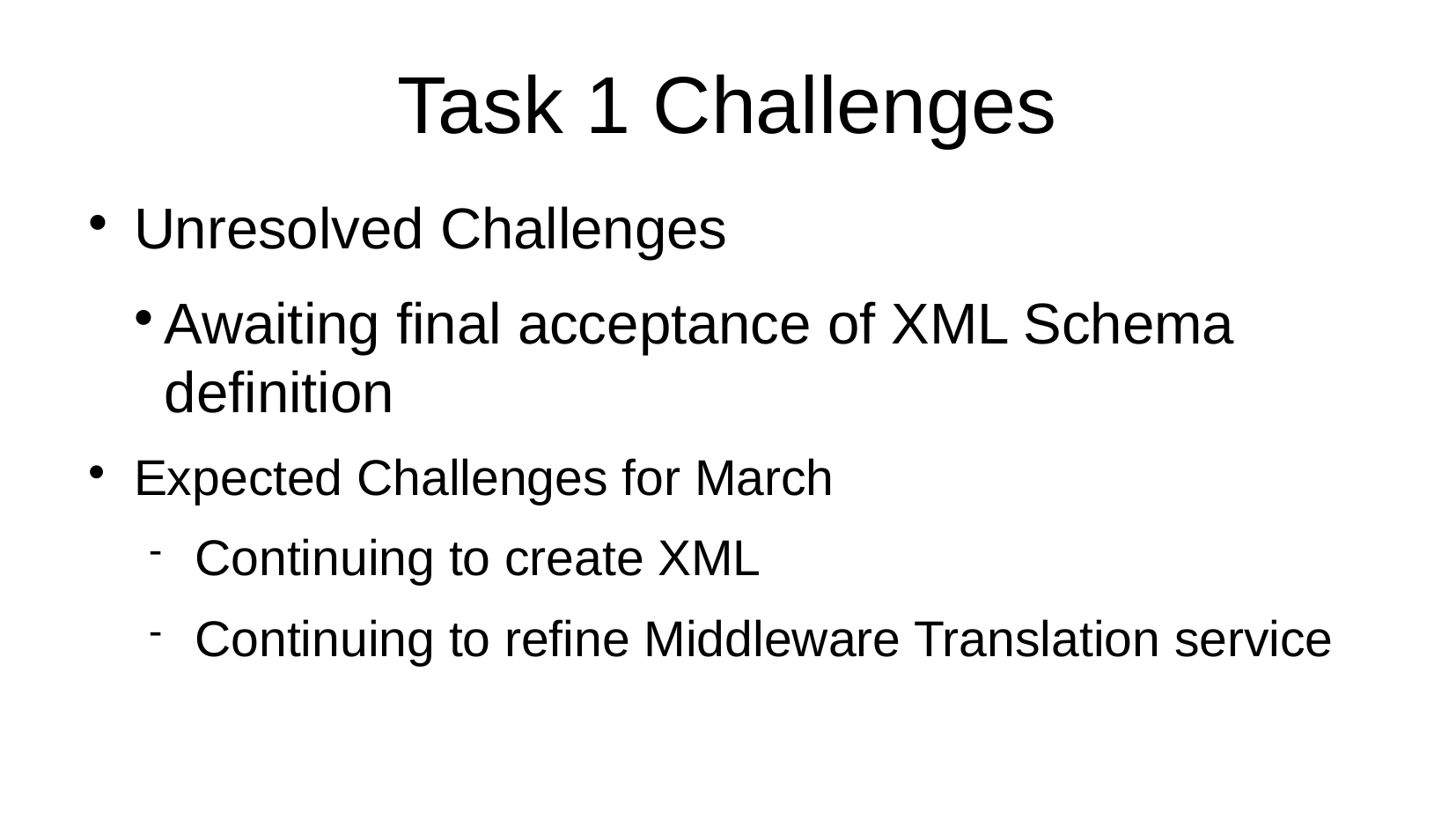

Task 1 Challenges
Unresolved Challenges
Awaiting final acceptance of XML Schema definition
Expected Challenges for March
Continuing to create XML
Continuing to refine Middleware Translation service